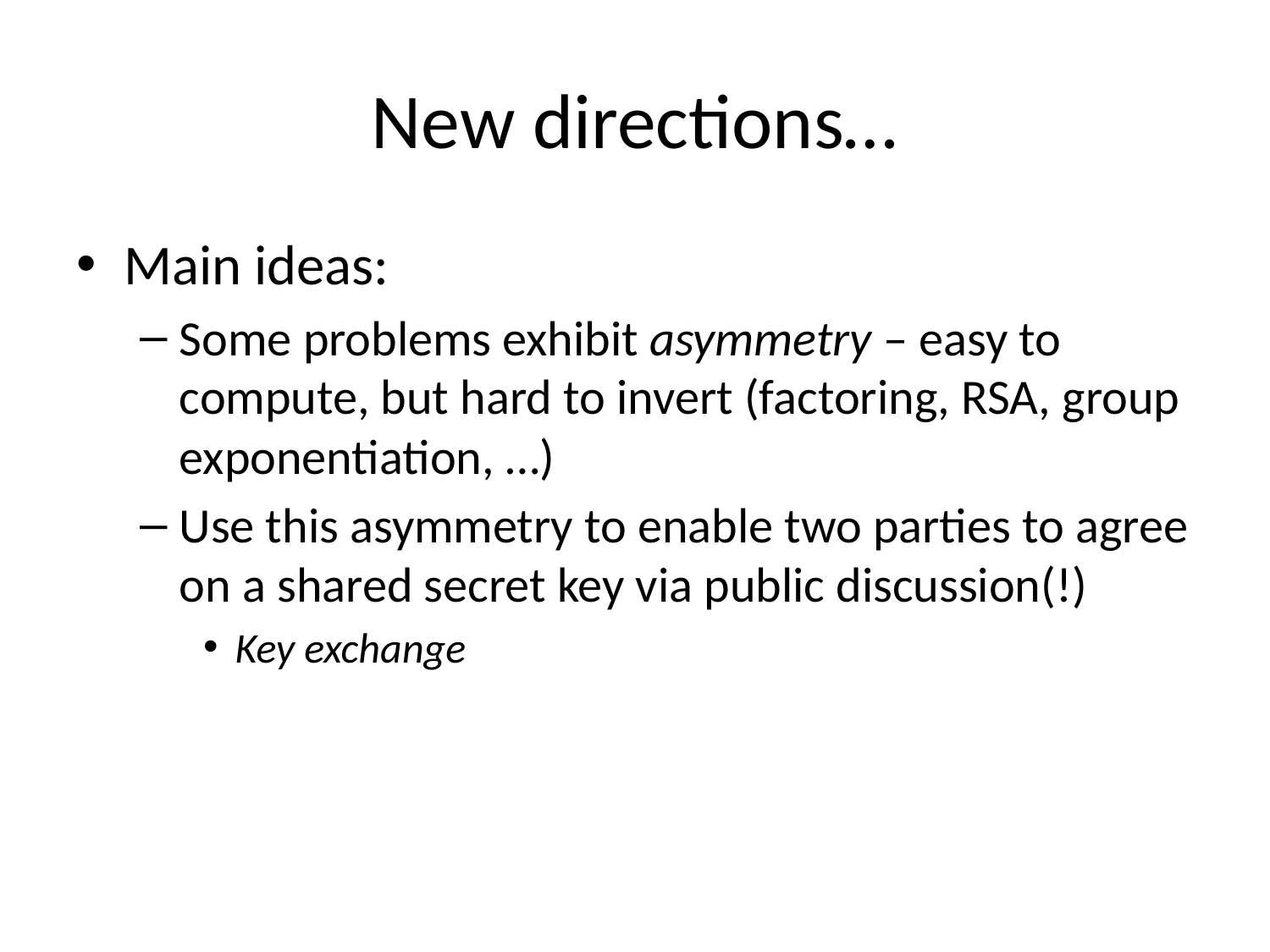

# New directions…
Main ideas:
Some problems exhibit asymmetry – easy to compute, but hard to invert (factoring, RSA, group exponentiation, …)
Use this asymmetry to enable two parties to agree on a shared secret key via public discussion(!)
Key exchange